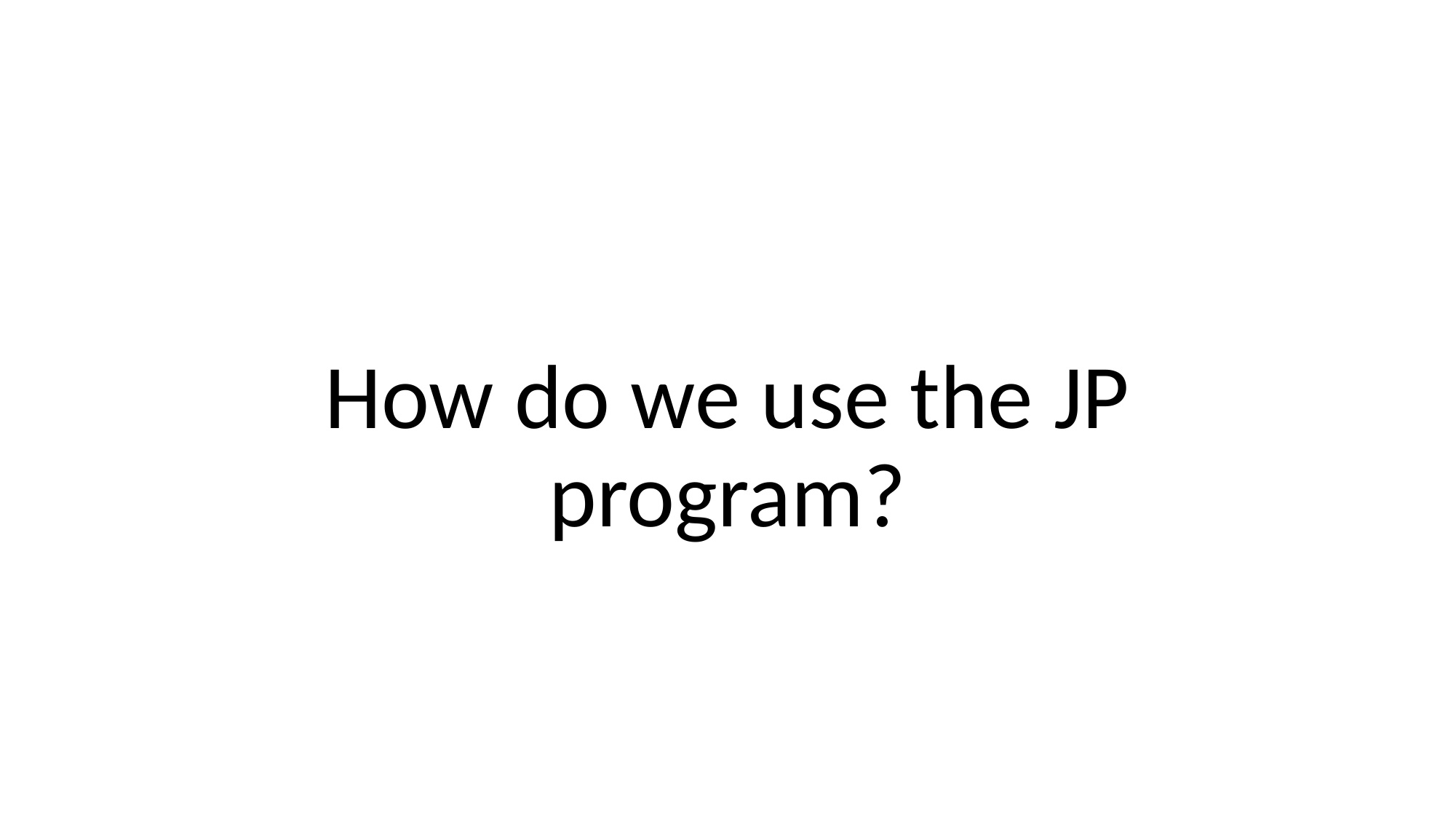

# How do we use the JP program?